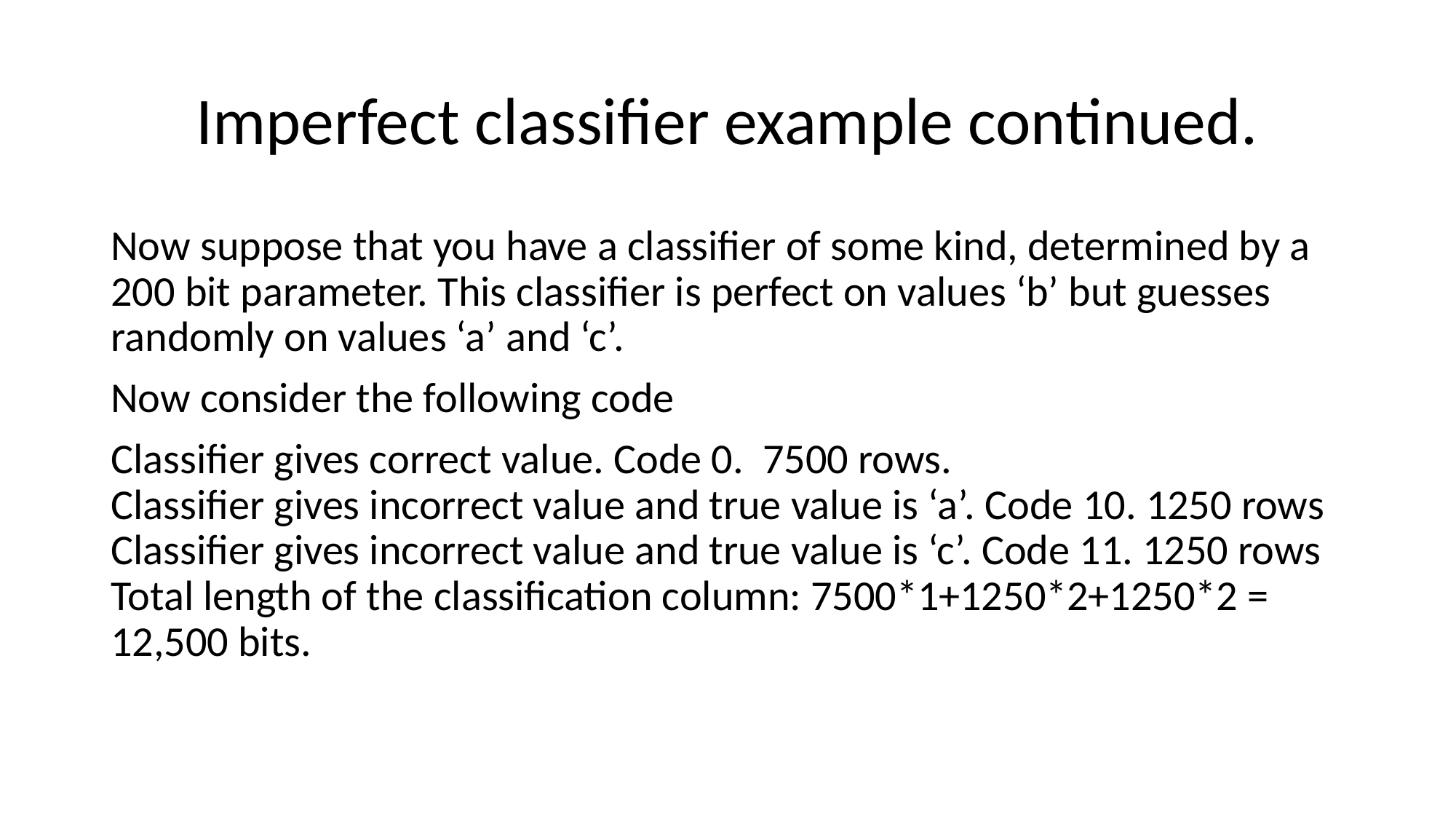

# Imperfect classifier example continued.
Now suppose that you have a classifier of some kind, determined by a 200 bit parameter. This classifier is perfect on values ‘b’ but guesses randomly on values ‘a’ and ‘c’.
Now consider the following code
Classifier gives correct value. Code 0.  7500 rows.
Classifier gives incorrect value and true value is ‘a’. Code 10. 1250 rows
Classifier gives incorrect value and true value is ‘c’. Code 11. 1250 rows
Total length of the classification column: 7500*1+1250*2+1250*2 = 12,500 bits.